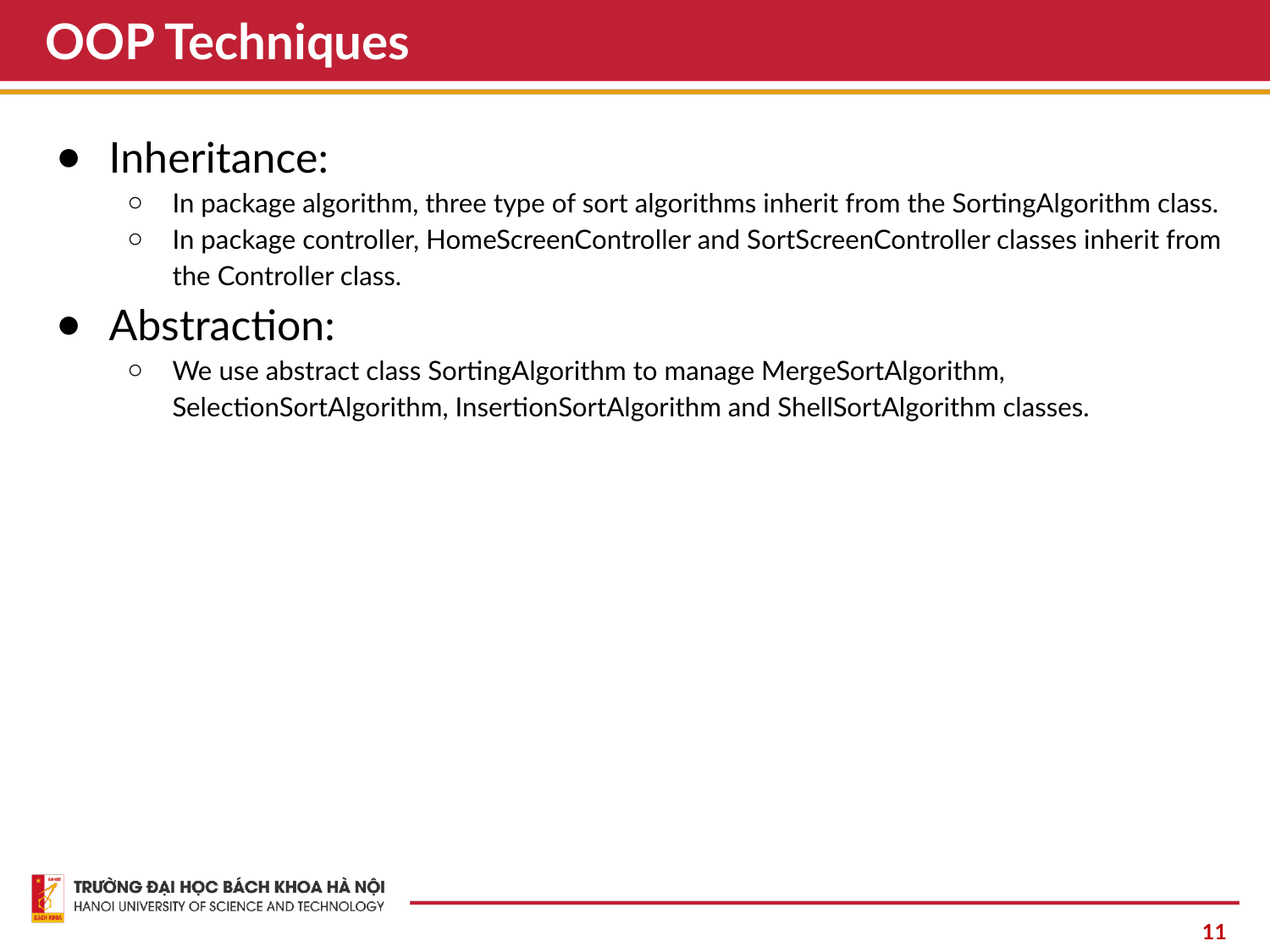

# OOP Techniques
Inheritance:
In package algorithm, three type of sort algorithms inherit from the SortingAlgorithm class.
In package controller, HomeScreenController and SortScreenController classes inherit from the Controller class.
Abstraction:
We use abstract class SortingAlgorithm to manage MergeSortAlgorithm, SelectionSortAlgorithm, InsertionSortAlgorithm and ShellSortAlgorithm classes.
11